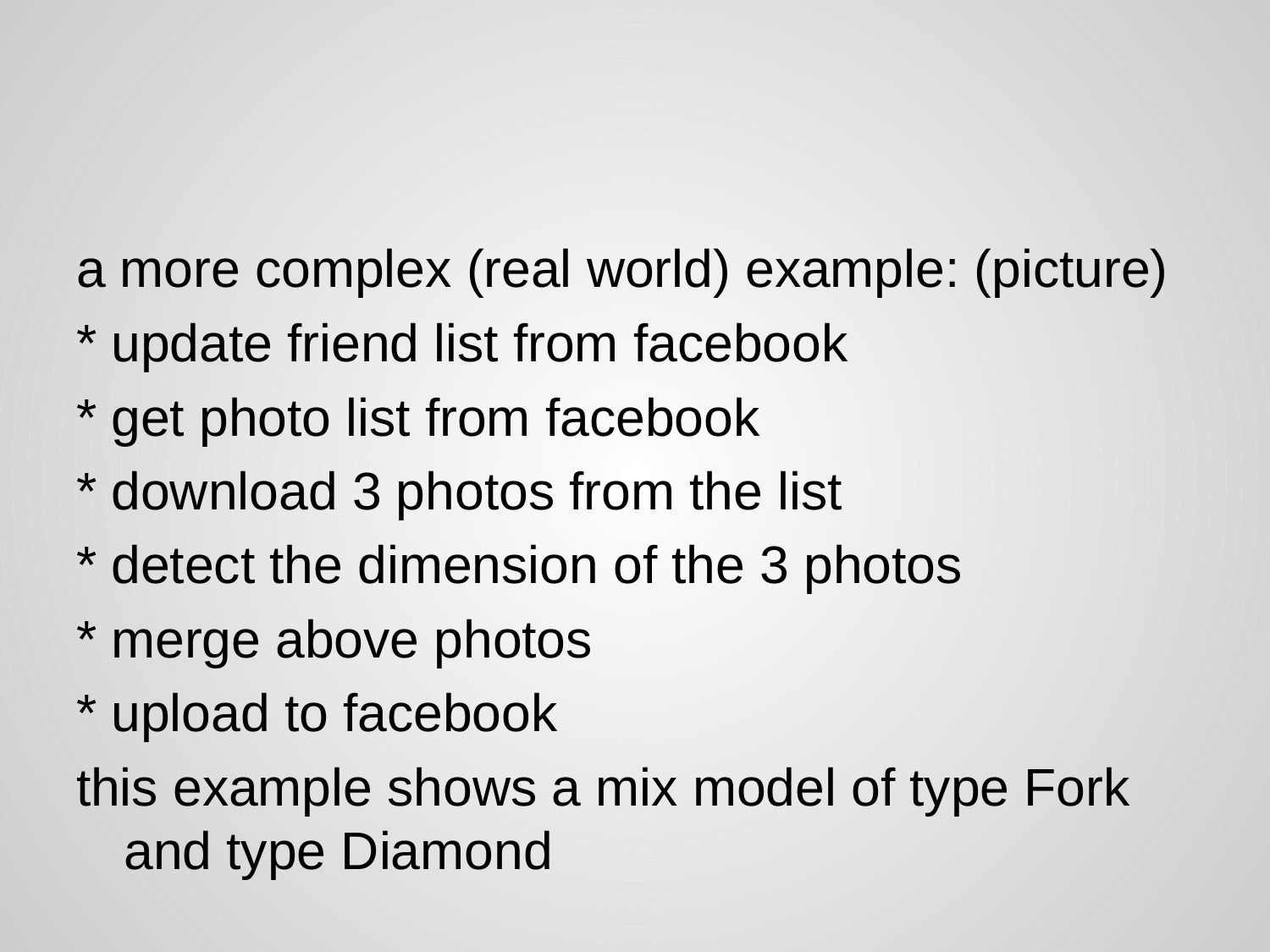

a more complex (real world) example: (picture)
* update friend list from facebook
* get photo list from facebook
* download 3 photos from the list
* detect the dimension of the 3 photos
* merge above photos
* upload to facebook
this example shows a mix model of type Fork and type Diamond